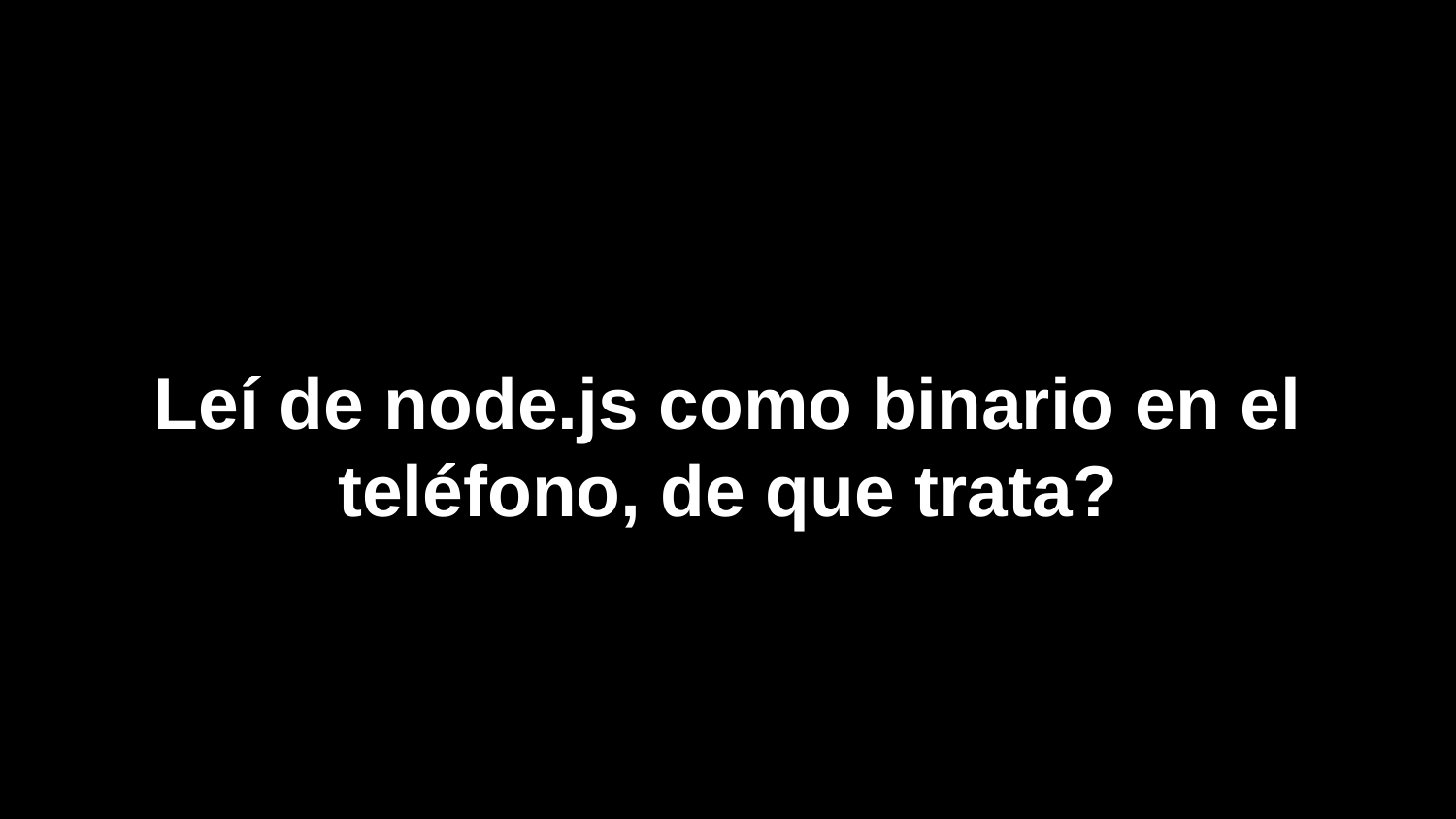

# Leí de node.js como binario en el teléfono, de que trata?